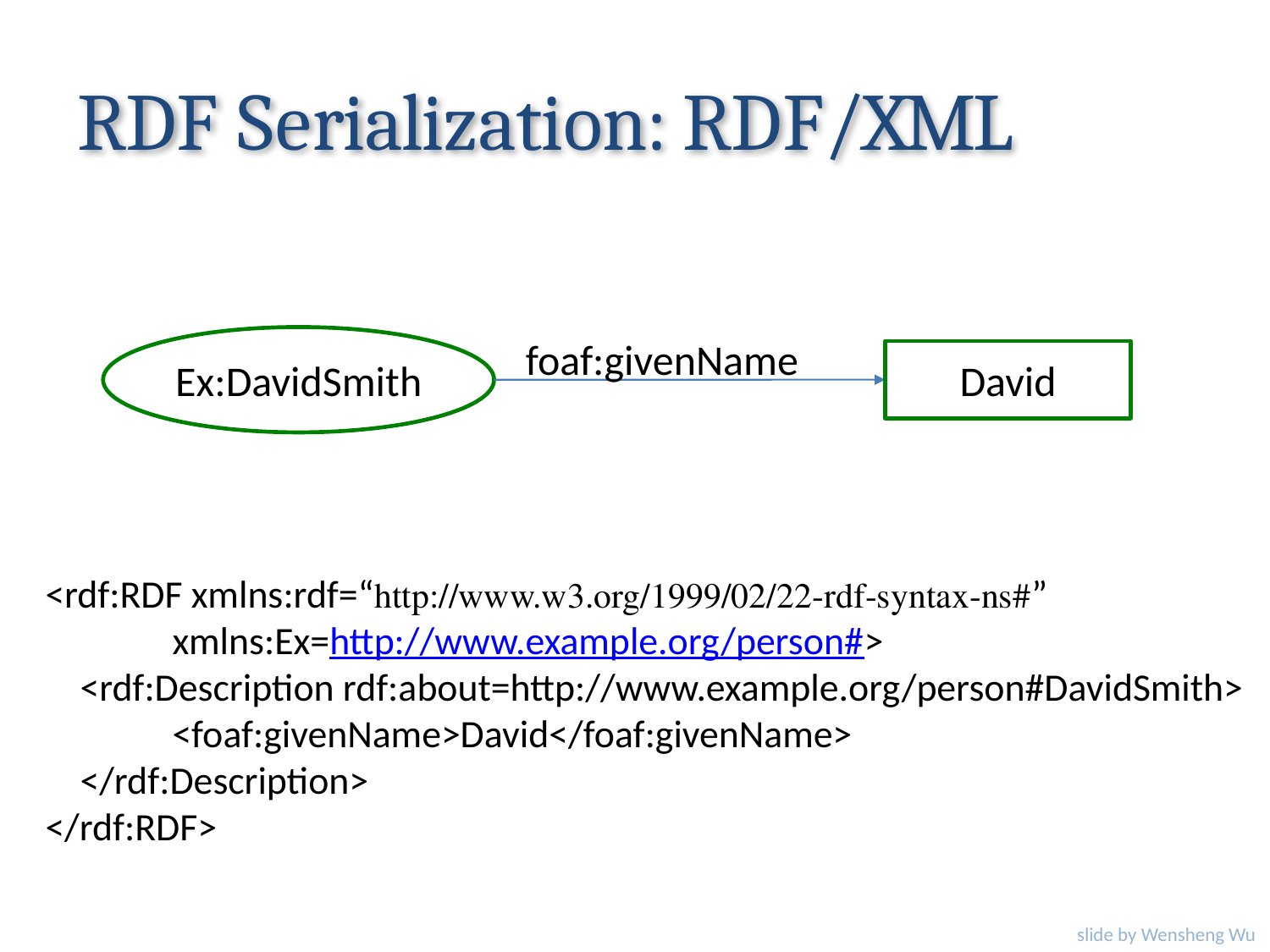

# RDF Serialization: RDF/XML
foaf:givenName
Ex:DavidSmith
David
<rdf:RDF xmlns:rdf=“http://www.w3.org/1999/02/22-rdf-syntax-ns#”
	xmlns:Ex=http://www.example.org/person#>
    <rdf:Description rdf:about=http://www.example.org/person#DavidSmith>
	<foaf:givenName>David</foaf:givenName>
    </rdf:Description>
</rdf:RDF>

slide by Wensheng Wu